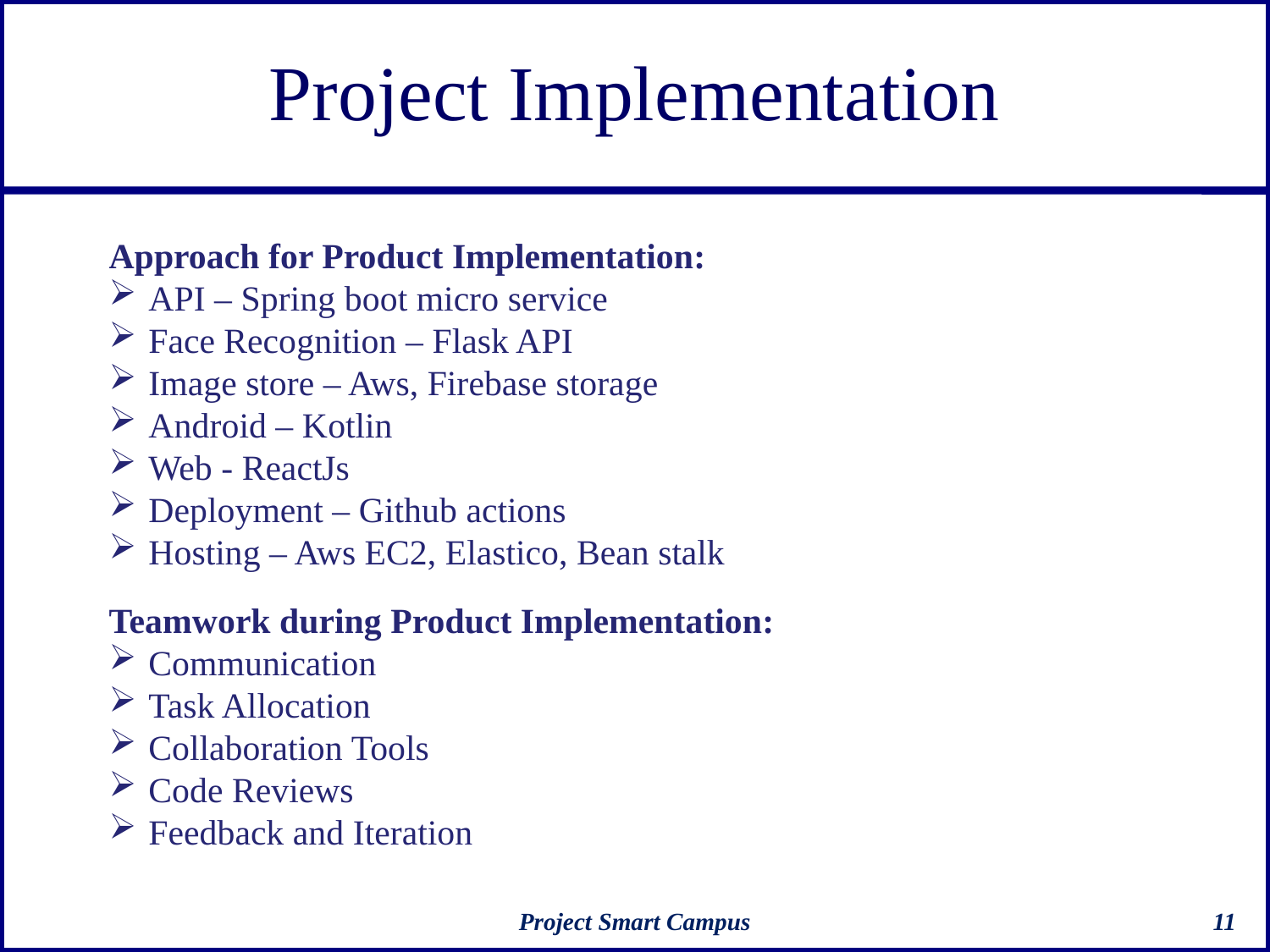

# Project Implementation
Approach for Product Implementation:
API – Spring boot micro service
Face Recognition – Flask API
Image store – Aws, Firebase storage
Android – Kotlin
Web - ReactJs
Deployment – Github actions
Hosting – Aws EC2, Elastico, Bean stalk

Teamwork during Product Implementation:
Communication
Task Allocation
Collaboration Tools
Code Reviews
Feedback and Iteration

Project Smart Campus
11